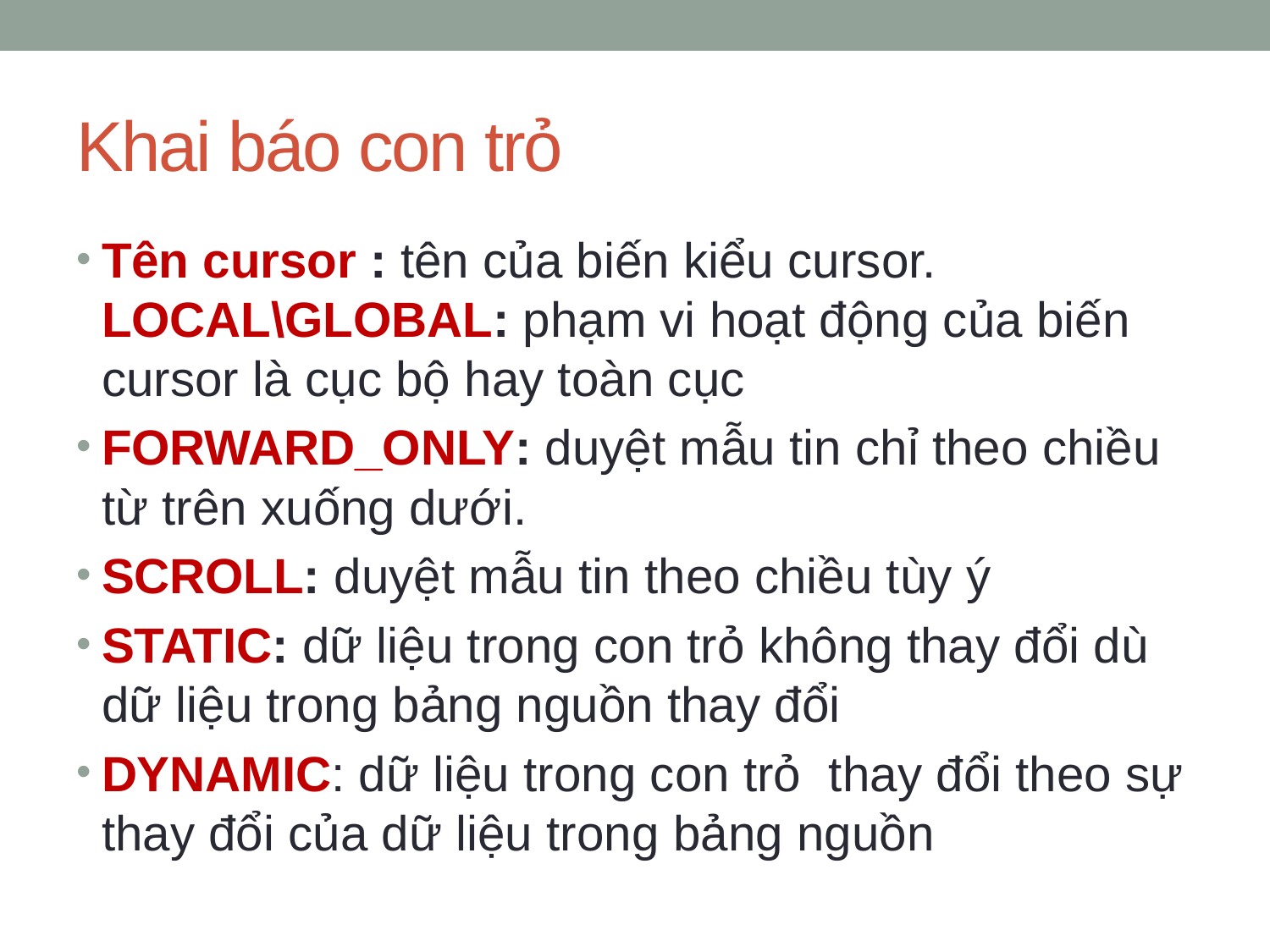

# Khai báo con trỏ
Tên cursor : tên của biến kiểu cursor.
LOCAL\GLOBAL: phạm vi hoạt động của biến cursor là cục bộ hay toàn cục
FORWARD_ONLY: duyệt mẫu tin chỉ theo chiều từ trên xuống dưới.
SCROLL: duyệt mẫu tin theo chiều tùy ý
STATIC: dữ liệu trong con trỏ không thay đổi dù dữ liệu trong bảng nguồn thay đổi
DYNAMIC: dữ liệu trong con trỏ  thay đổi theo sự thay đổi của dữ liệu trong bảng nguồn